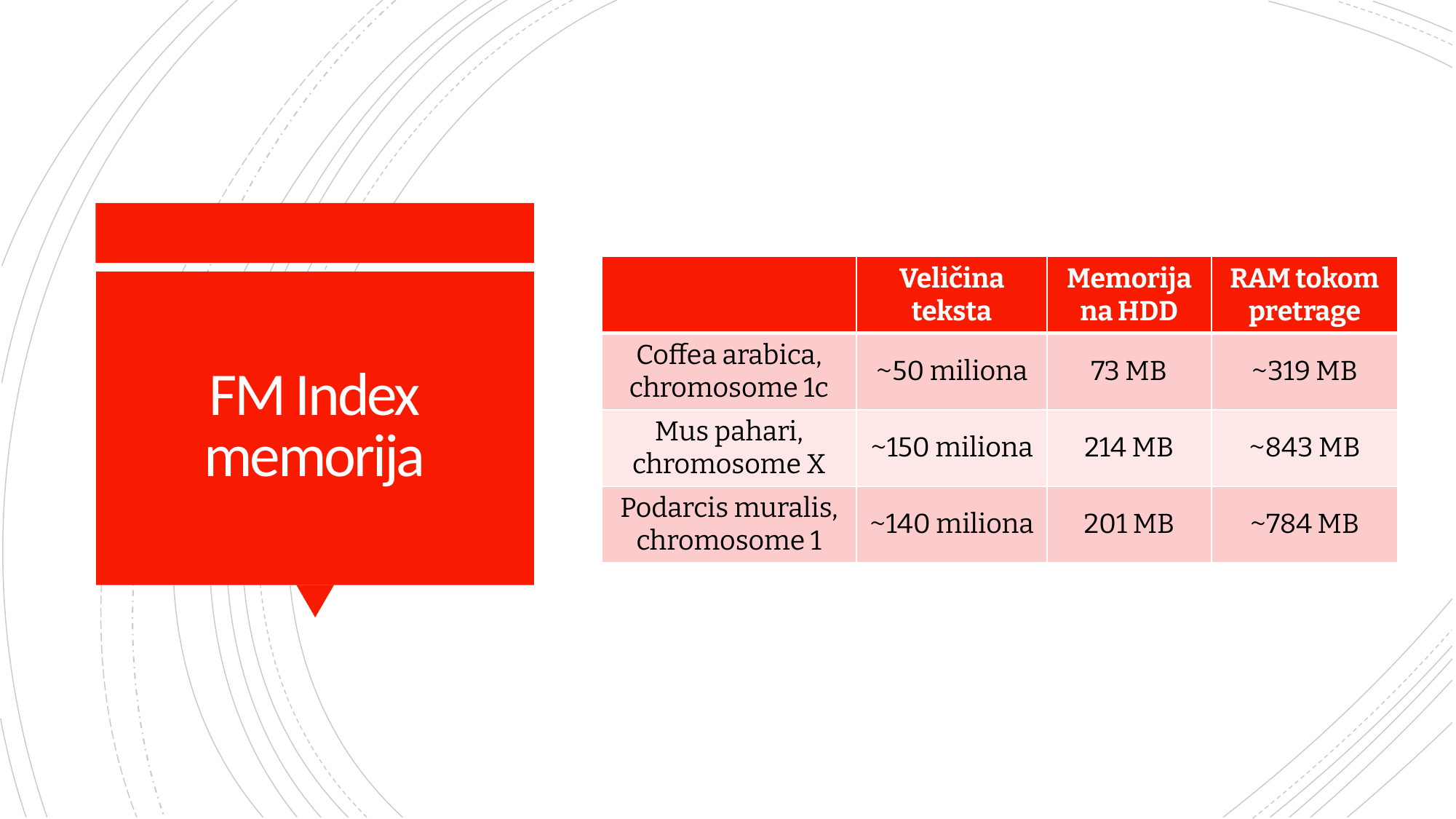

|  | Veličina teksta | Memorija na HDD | RAM tokom pretrage |
| --- | --- | --- | --- |
| Coffea arabica, chromosome 1c | ~50 miliona | 73 MB | ~319 MB |
| Mus pahari, chromosome X | ~150 miliona | 214 MB | ~843 MB |
| Podarcis muralis, chromosome 1 | ~140 miliona | 201 MB | ~784 MB |
# FM Index memorija